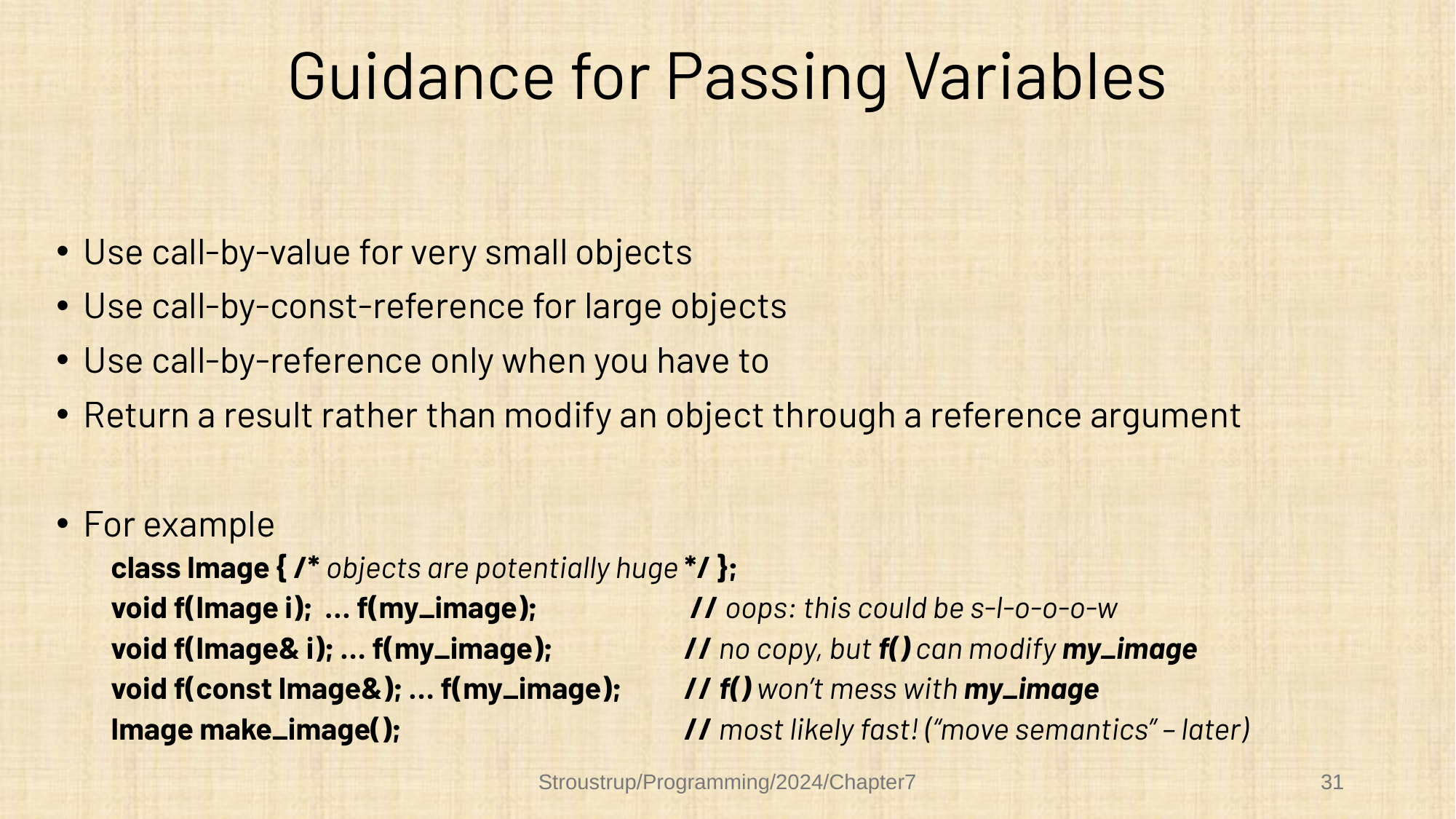

# Guidance for Passing Variables
Use call-by-value for very small objects
Use call-by-const-reference for large objects
Use call-by-reference only when you have to
Return a result rather than modify an object through a reference argument

For example
class Image { /* objects are potentially huge */ };
void f(Image i);  … f(my_image);  		 // oops: this could be s-l-o-o-o-w
void f(Image& i); … f(my_image); 		// no copy, but f() can modify my_image
void f(const Image&); … f(my_image); 	// f() won’t mess with my_image
Image make_image();			// most likely fast! (“move semantics” – later)
Stroustrup/Programming/2024/Chapter7
31